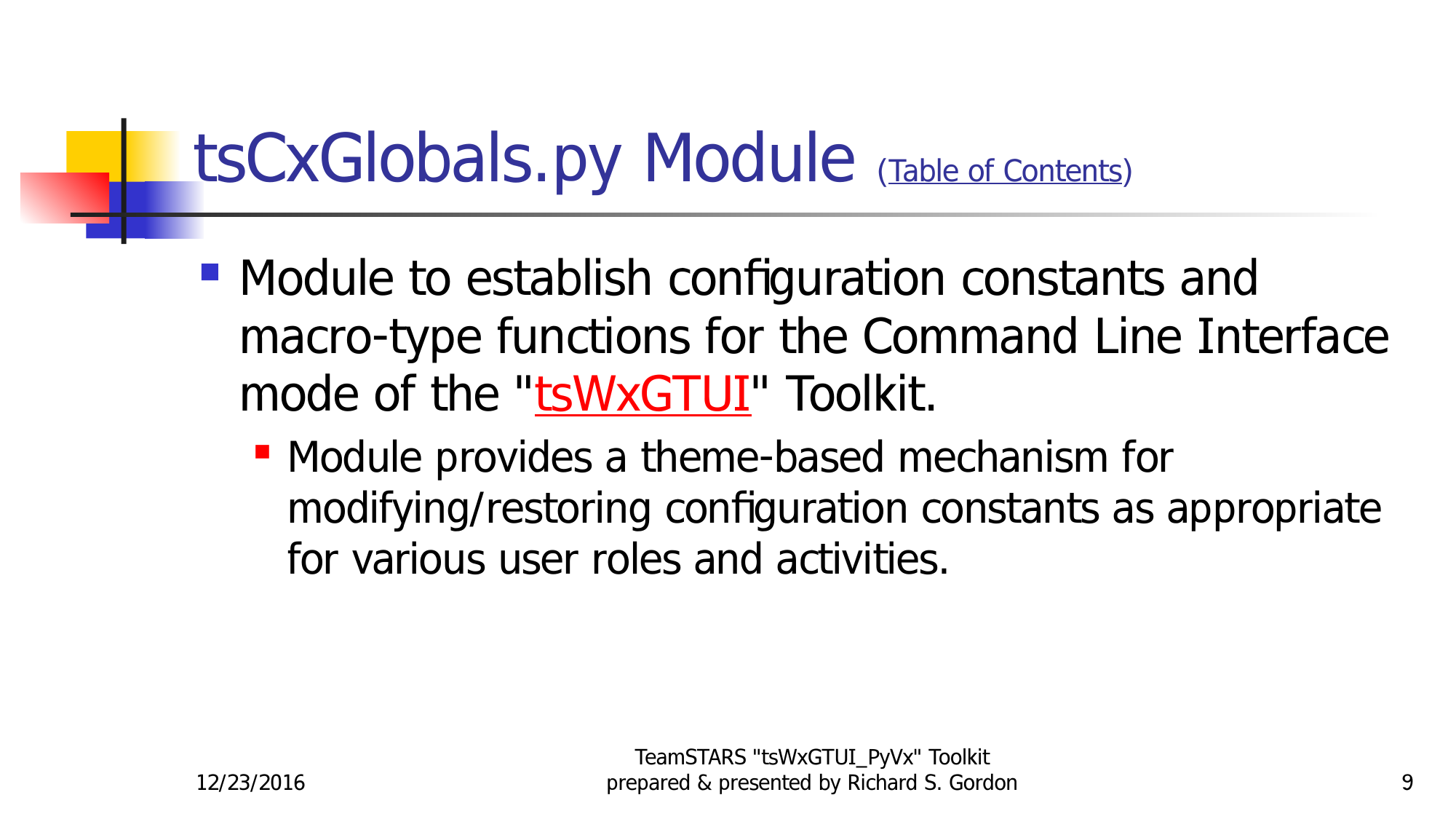

# tsCxGlobals.py Module (Table of Contents)
Module to establish configuration constants and macro-type functions for the Command Line Interface mode of the "tsWxGTUI" Toolkit.
Module provides a theme-based mechanism for modifying/restoring configuration constants as appropriate for various user roles and activities.

12/23/2016
TeamSTARS "tsWxGTUI_PyVx" Toolkit prepared & presented by Richard S. Gordon
9